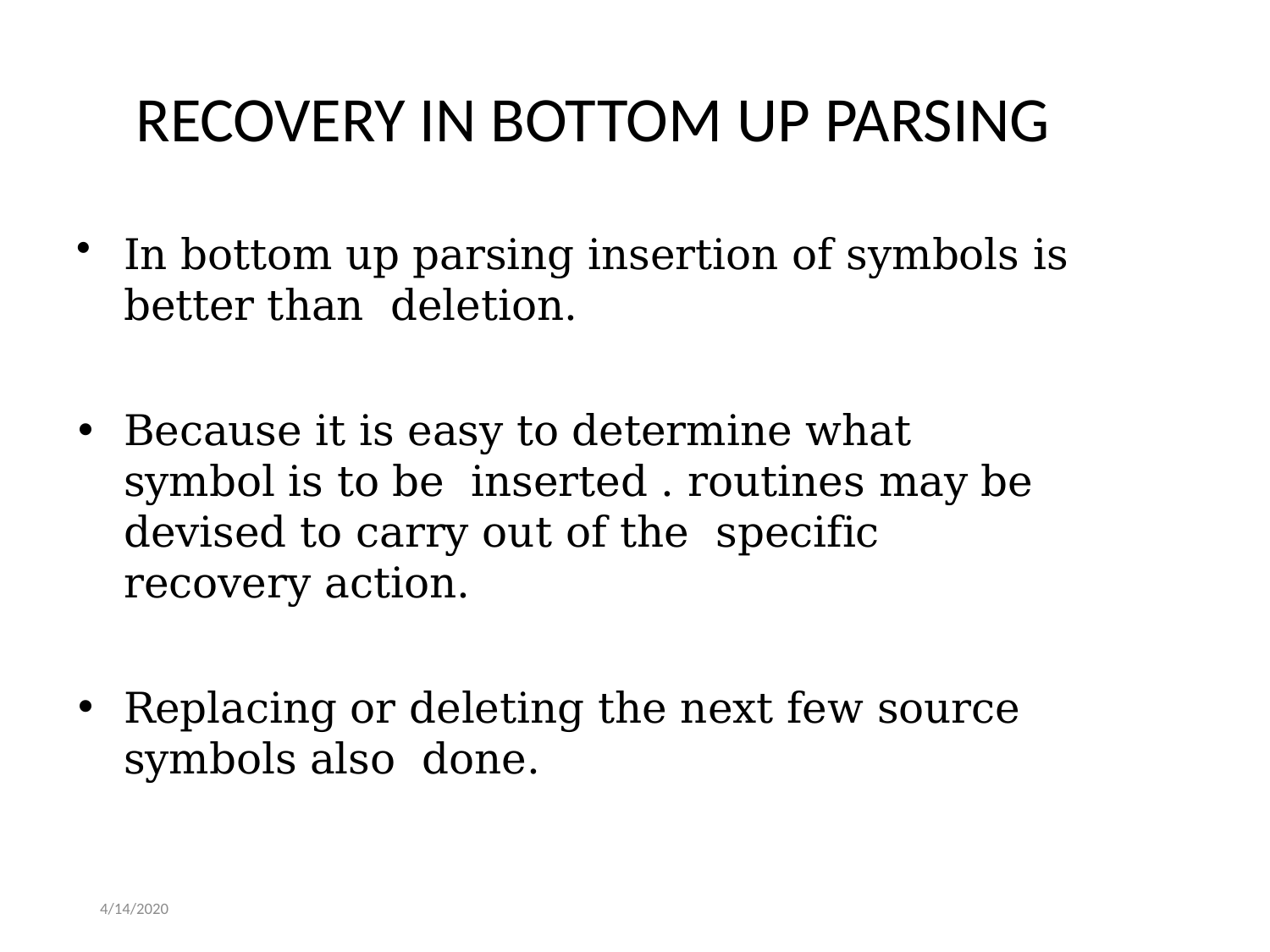

# RECOVERY IN BOTTOM UP PARSING
In bottom up parsing insertion of symbols is better than  deletion.

Because it is easy to determine what symbol is to be  inserted . routines may be devised to carry out of the  specific recovery action.

Replacing or deleting the next few source symbols also  done.
4/14/2020